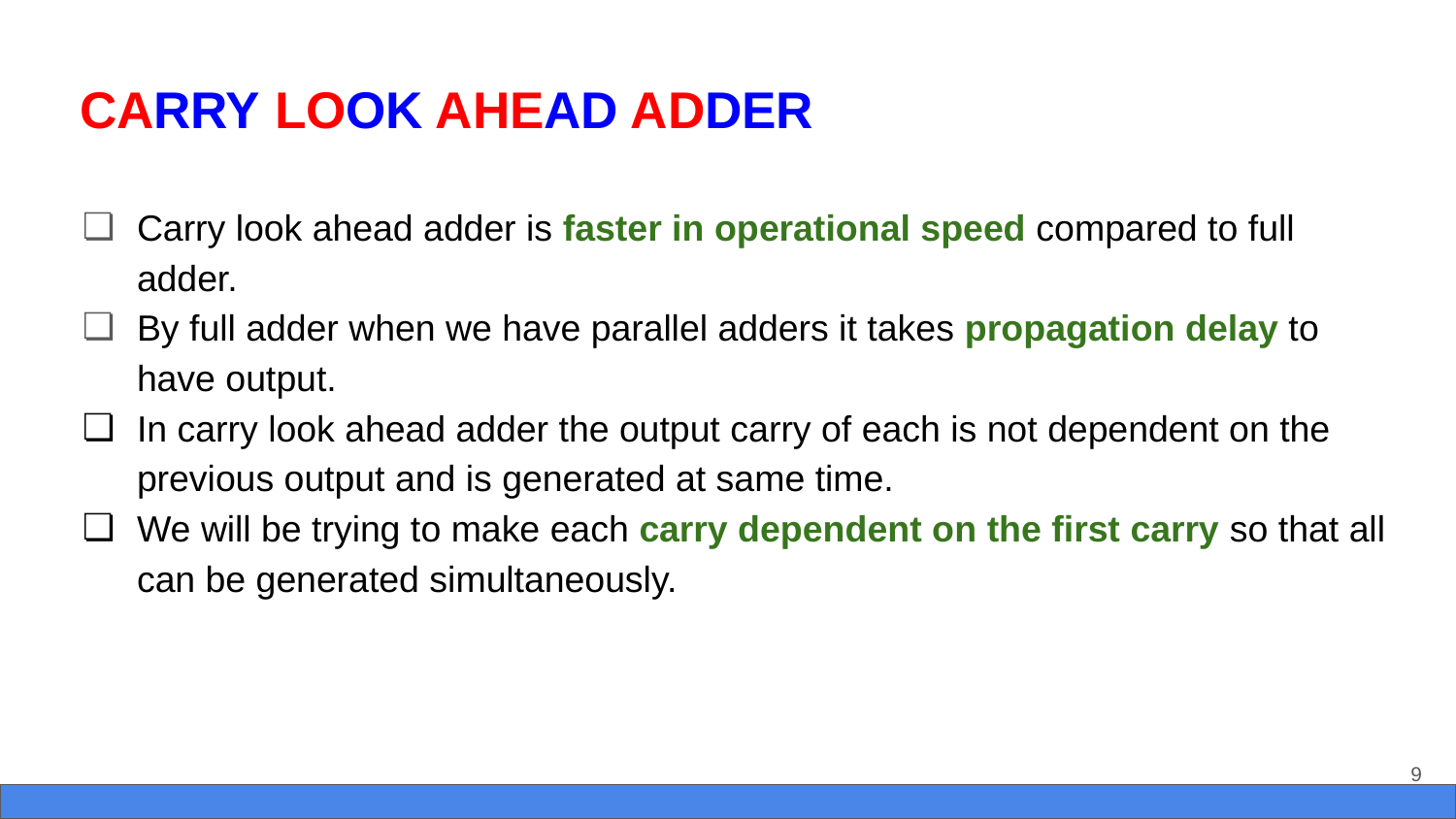

# CARRY LOOK AHEAD ADDER
Carry look ahead adder is faster in operational speed compared to full adder.
By full adder when we have parallel adders it takes propagation delay to have output.
In carry look ahead adder the output carry of each is not dependent on the previous output and is generated at same time.
We will be trying to make each carry dependent on the first carry so that all can be generated simultaneously.
9